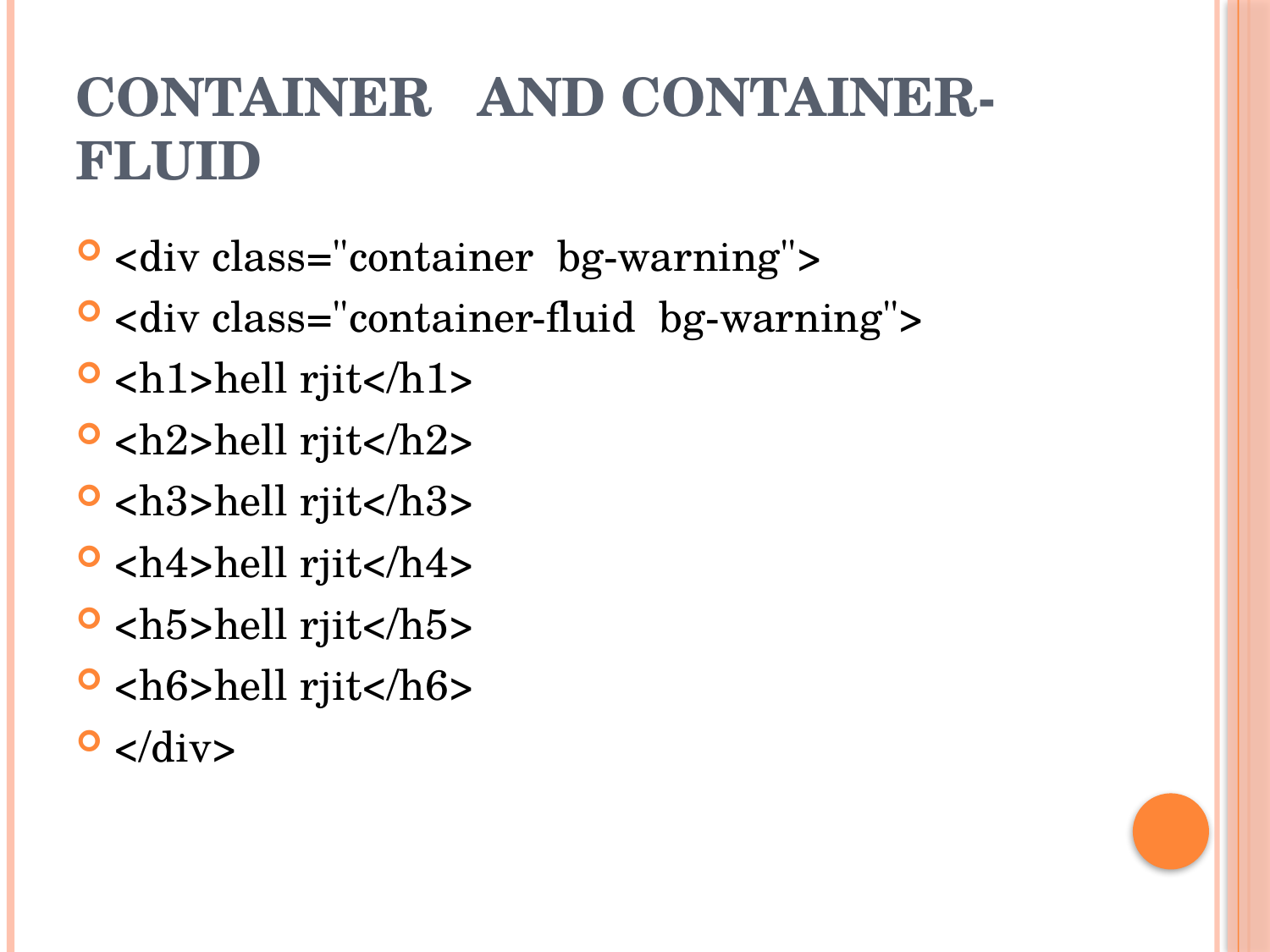

# Container   and Container-fluid
<div class="container  bg-warning">
<div class="container-fluid  bg-warning">
<h1>hell rjit</h1>
<h2>hell rjit</h2>
<h3>hell rjit</h3>
<h4>hell rjit</h4>
<h5>hell rjit</h5>
<h6>hell rjit</h6>
</div>